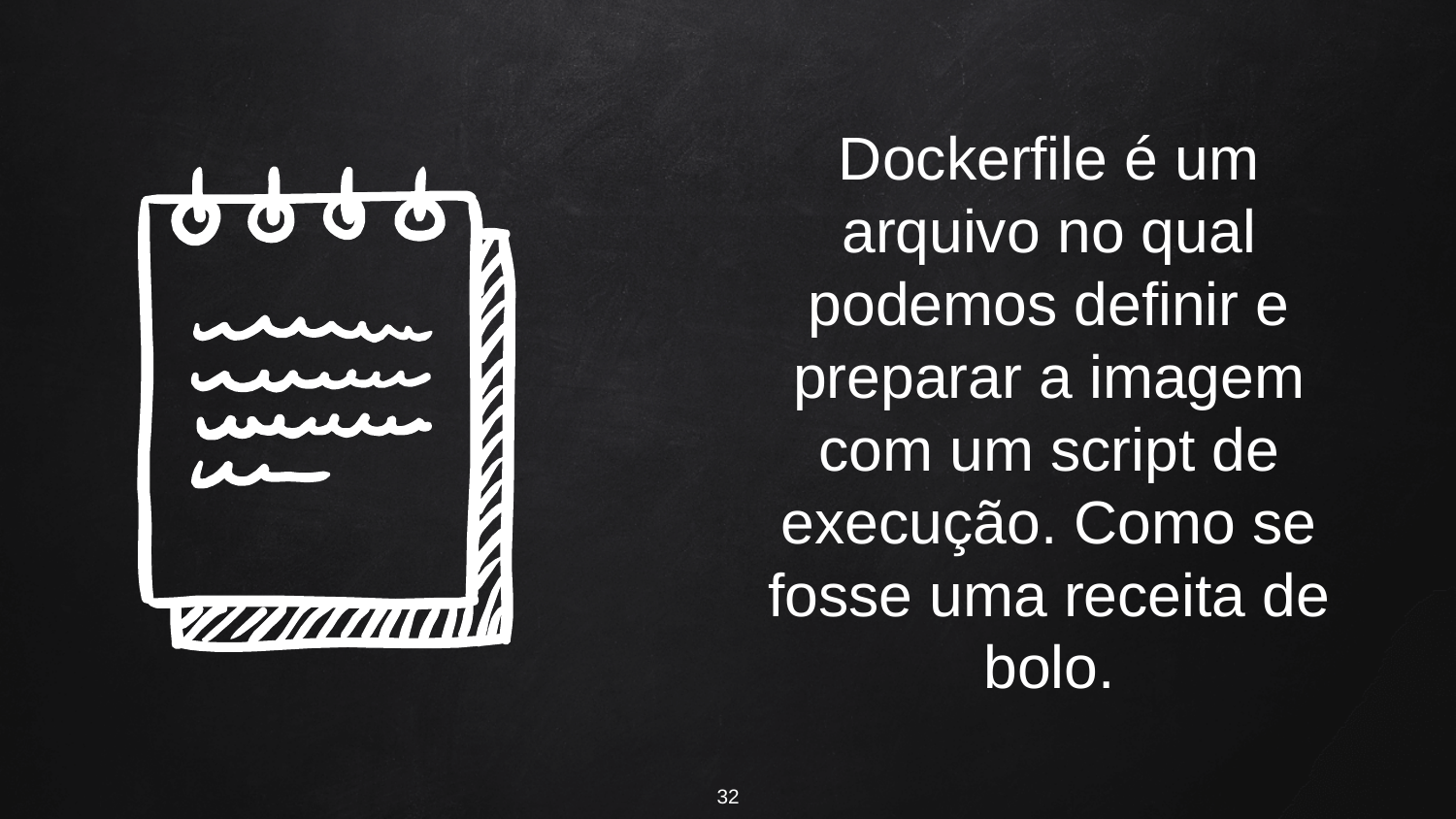

Dockerfile é um arquivo no qual podemos definir e preparar a imagem com um script de execução. Como se fosse uma receita de bolo.

32